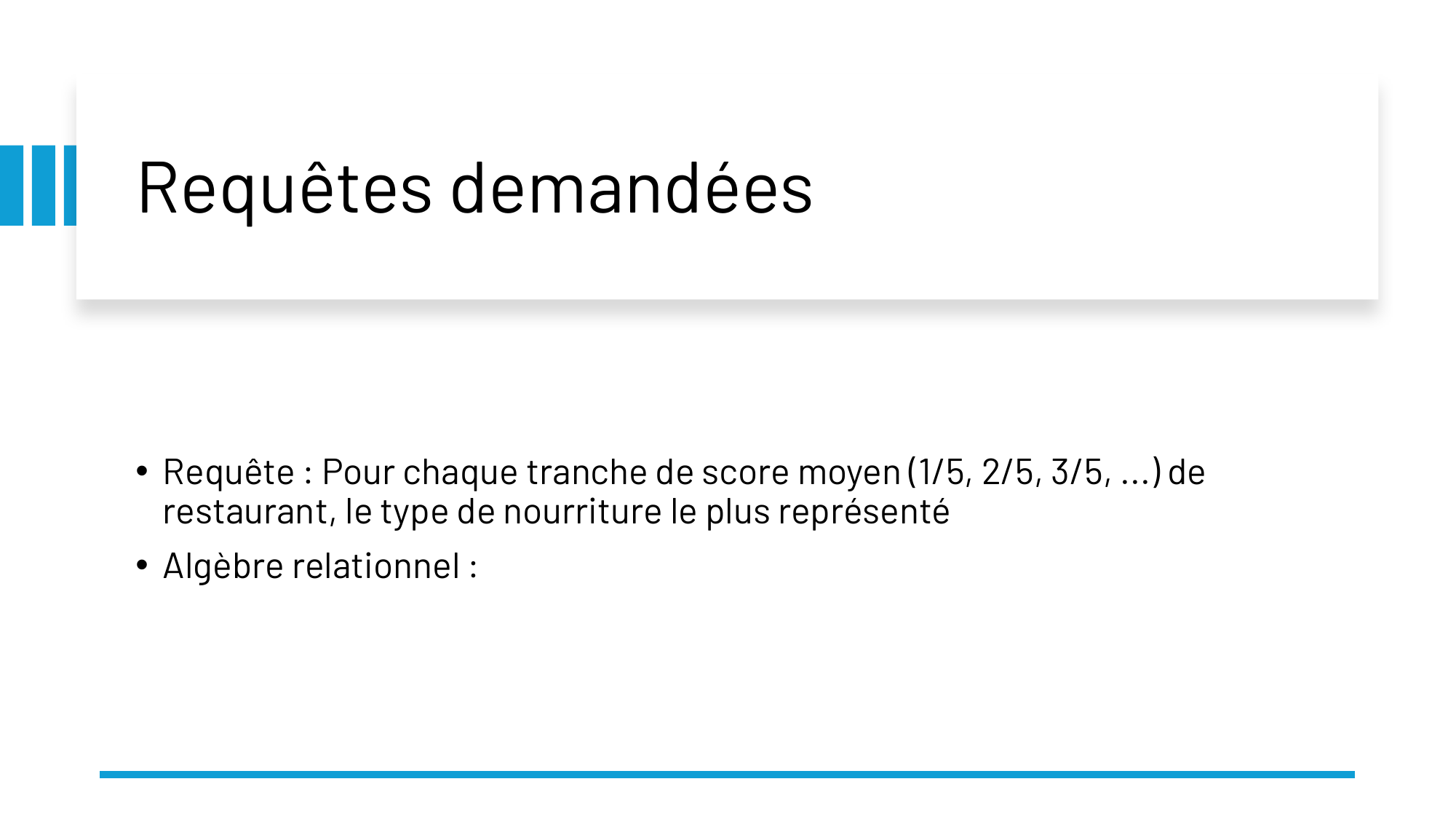

# Requêtes demandées

Requête : Pour chaque tranche de score moyen (1/5, 2/5, 3/5, ...) de restaurant, le type de nourriture le plus représenté
Algèbre relationnel :